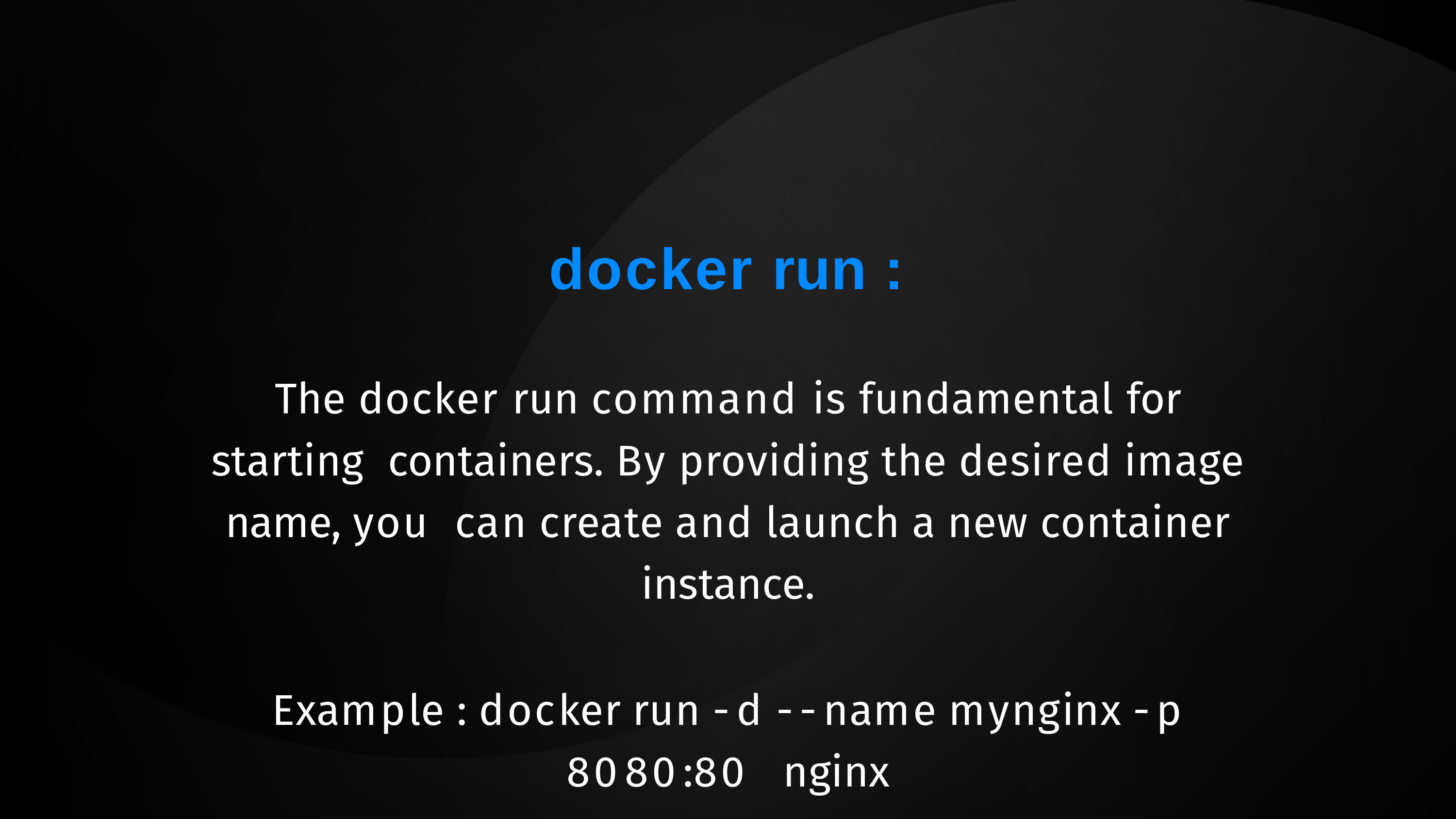

# docker run :
The docker run command is fundamental for starting  containers. By providing the desired image name, you  can create and launch a new container instance.

Example : docker run -d --name mynginx -p 8080:80  nginx